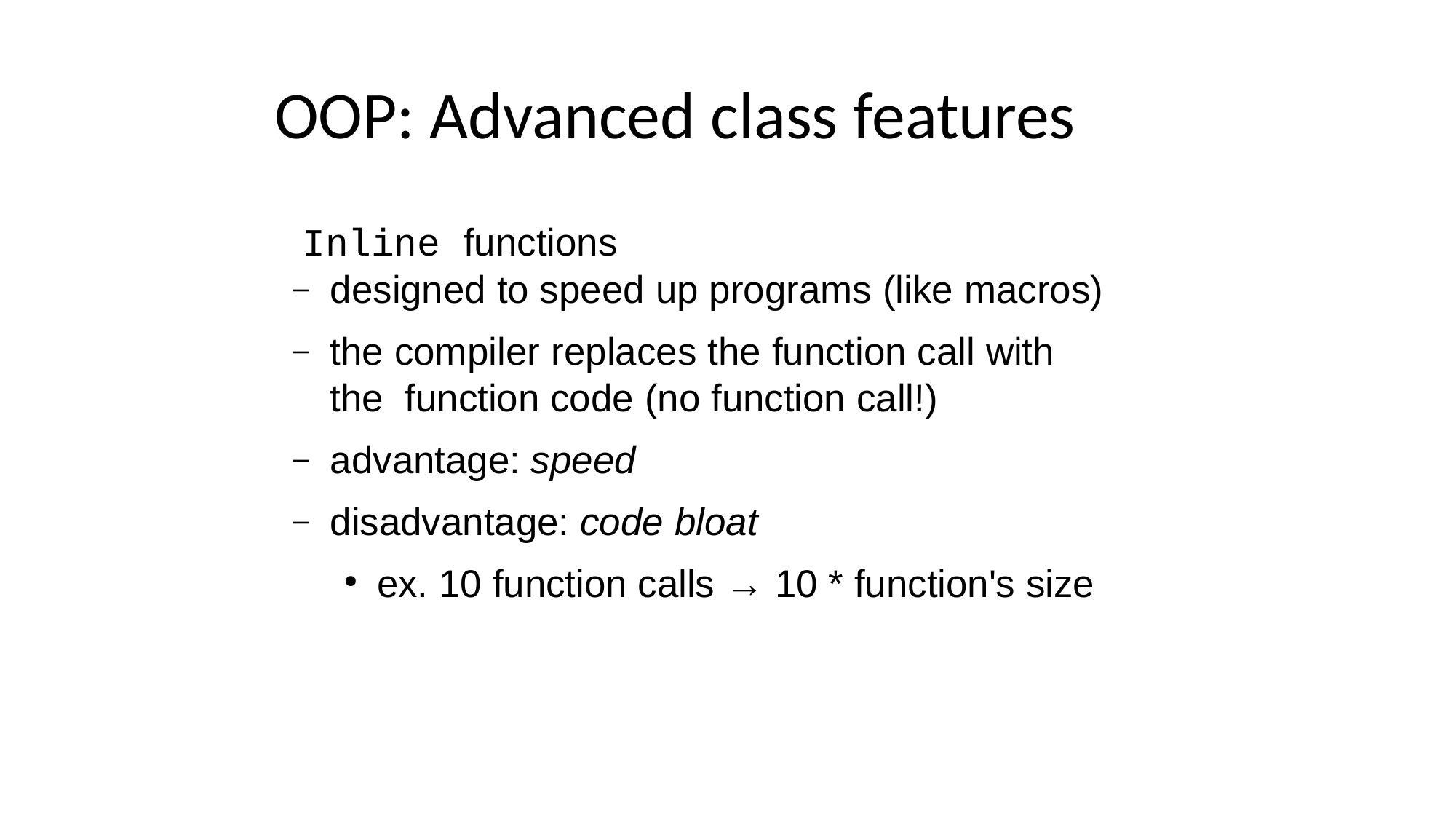

# OOP: Advanced class features
Inline functions
designed to speed up programs (like macros)
the compiler replaces the function call with the  function code (no function call!)
advantage: speed
disadvantage: code bloat
ex. 10 function calls → 10 * function's size